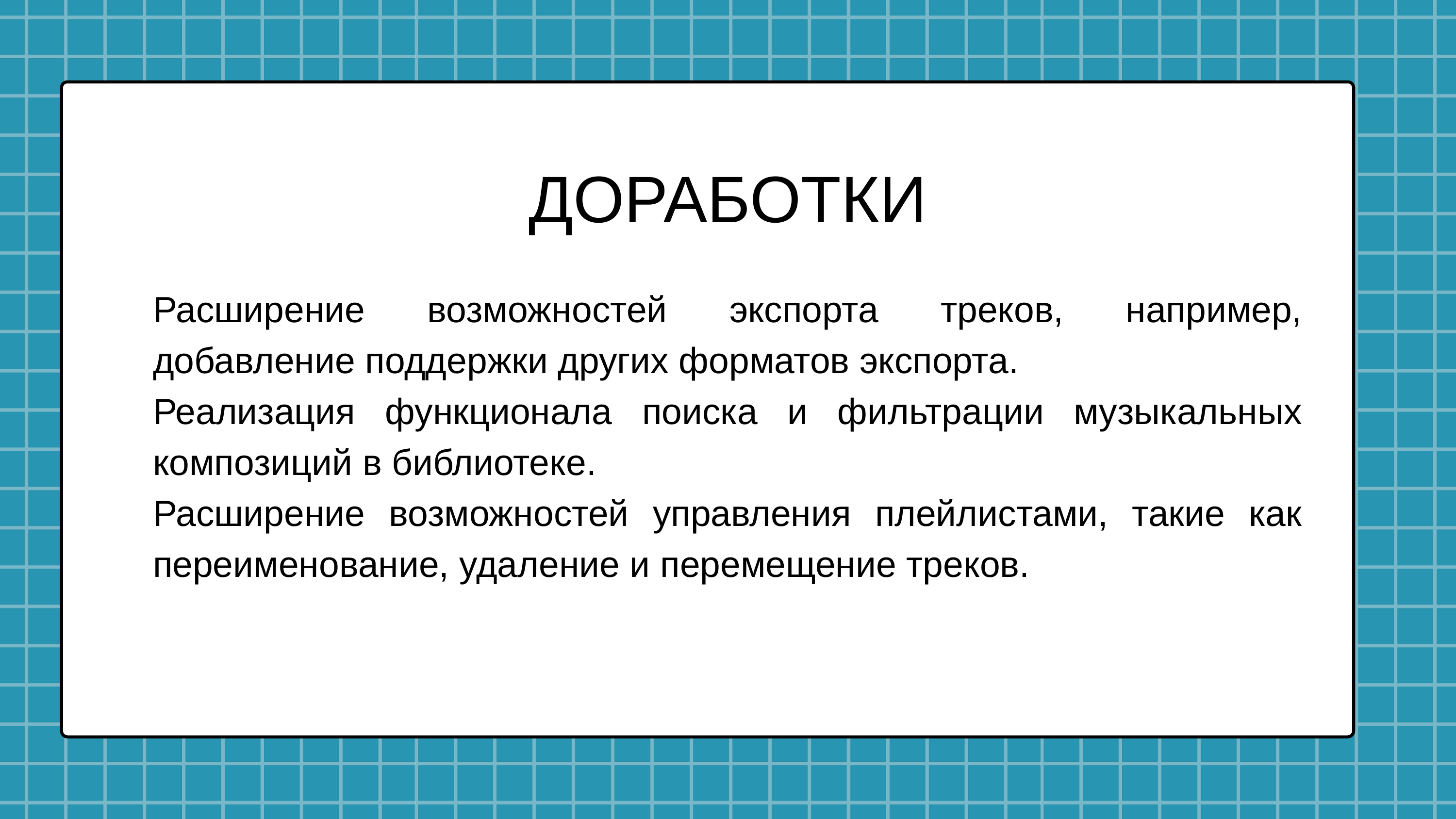

ДОРАБОТКИ
Расширение возможностей экспорта треков, например, добавление поддержки других форматов экспорта.
Реализация функционала поиска и фильтрации музыкальных композиций в библиотеке.
Расширение возможностей управления плейлистами, такие как переименование, удаление и перемещение треков.